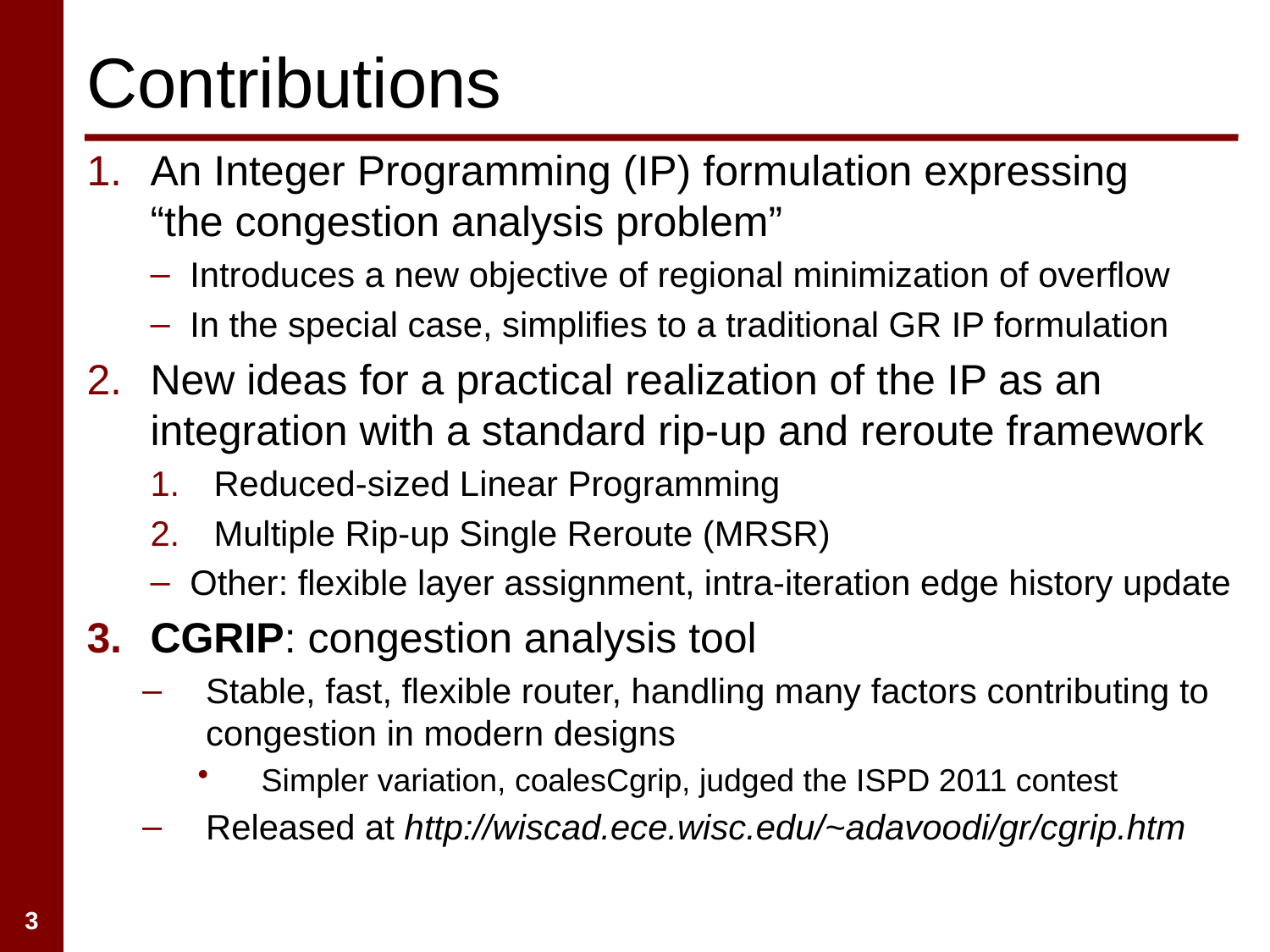

# Contributions
An Integer Programming (IP) formulation expressing   “the congestion analysis problem”
Introduces a new objective of regional minimization of overflow
In the special case, simplifies to a traditional GR IP formulation
New ideas for a practical realization of the IP as an integration with a standard rip-up and reroute framework
Reduced-sized Linear Programming
Multiple Rip-up Single Reroute (MRSR)
Other: flexible layer assignment, intra-iteration edge history update
CGRIP: congestion analysis tool
Stable, fast, flexible router, handling many factors contributing to congestion in modern designs
Simpler variation, coalesCgrip, judged the ISPD 2011 contest
Released at http://wiscad.ece.wisc.edu/~adavoodi/gr/cgrip.htm